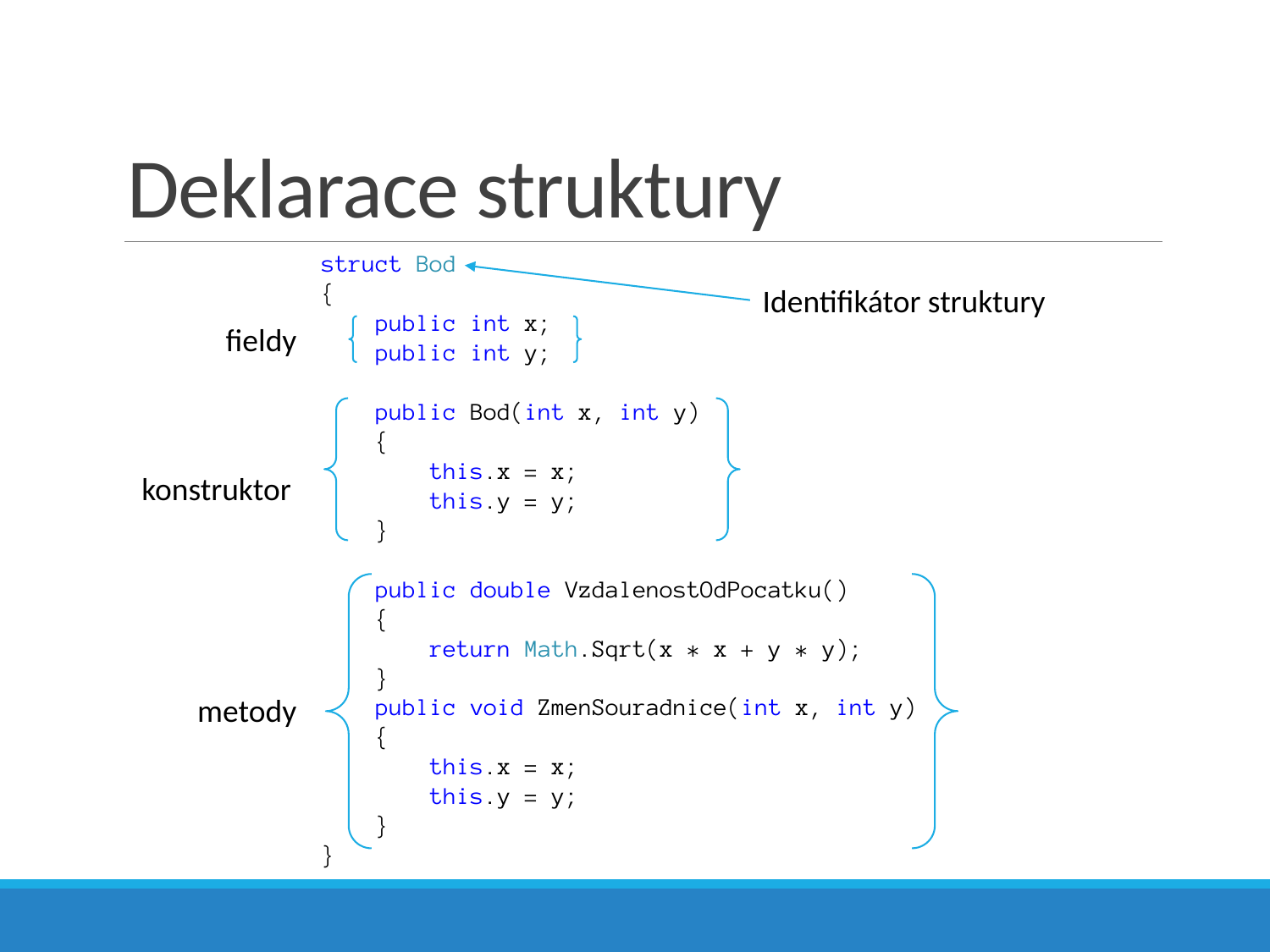

# Deklarace struktury
struct Bod
{
    public int x;
    public int y;

    public Bod(int x, int y)
    {
        this.x = x;
        this.y = y;
    }

    public double VzdalenostOdPocatku()
    {
        return Math.Sqrt(x * x + y * y);
    }
    public void ZmenSouradnice(int x, int y)
    {
        this.x = x;
        this.y = y;
    }
}
Identifikátor struktury

fieldy

konstruktor

metody